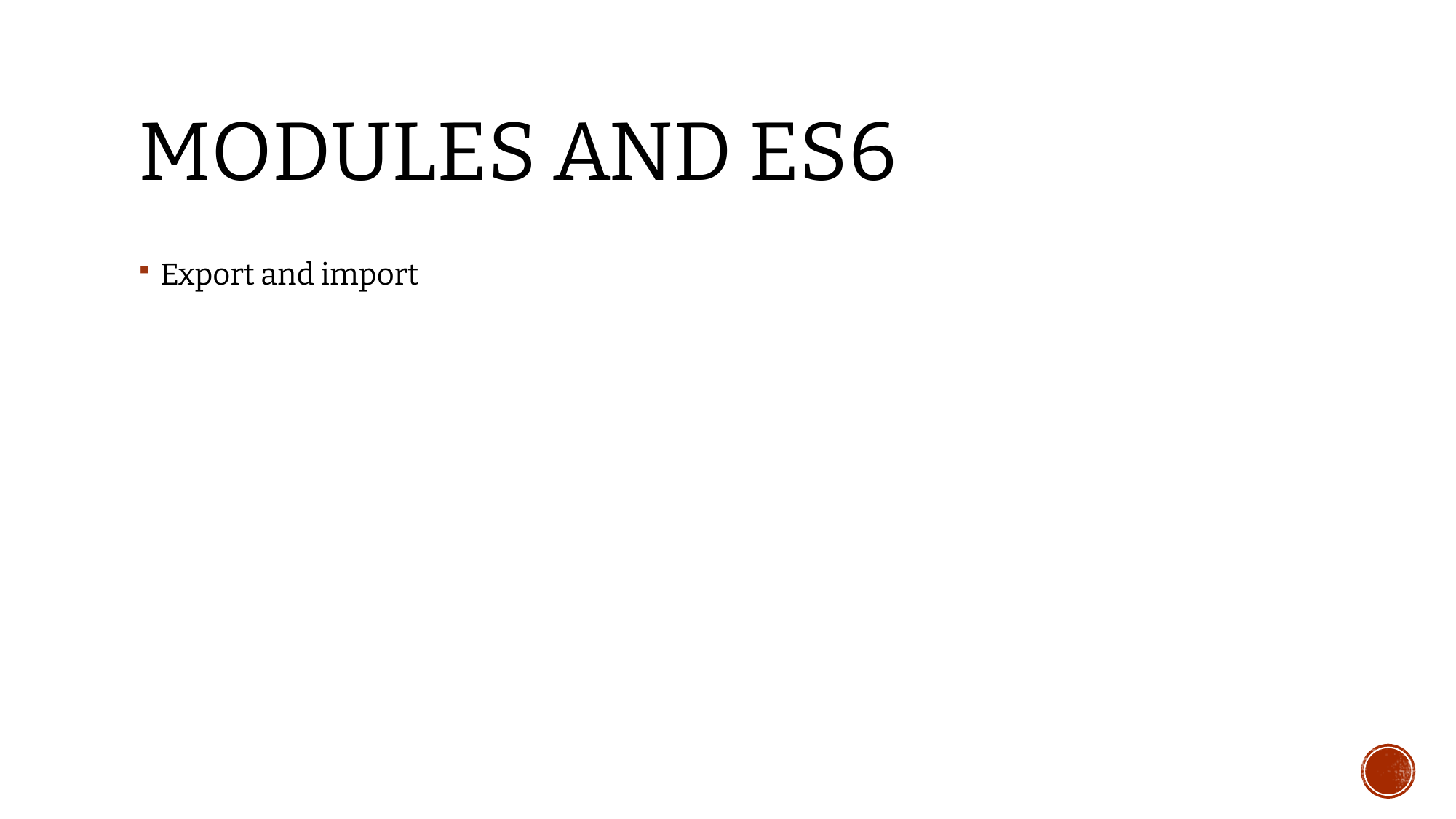

# Modules and eS6
Export and import